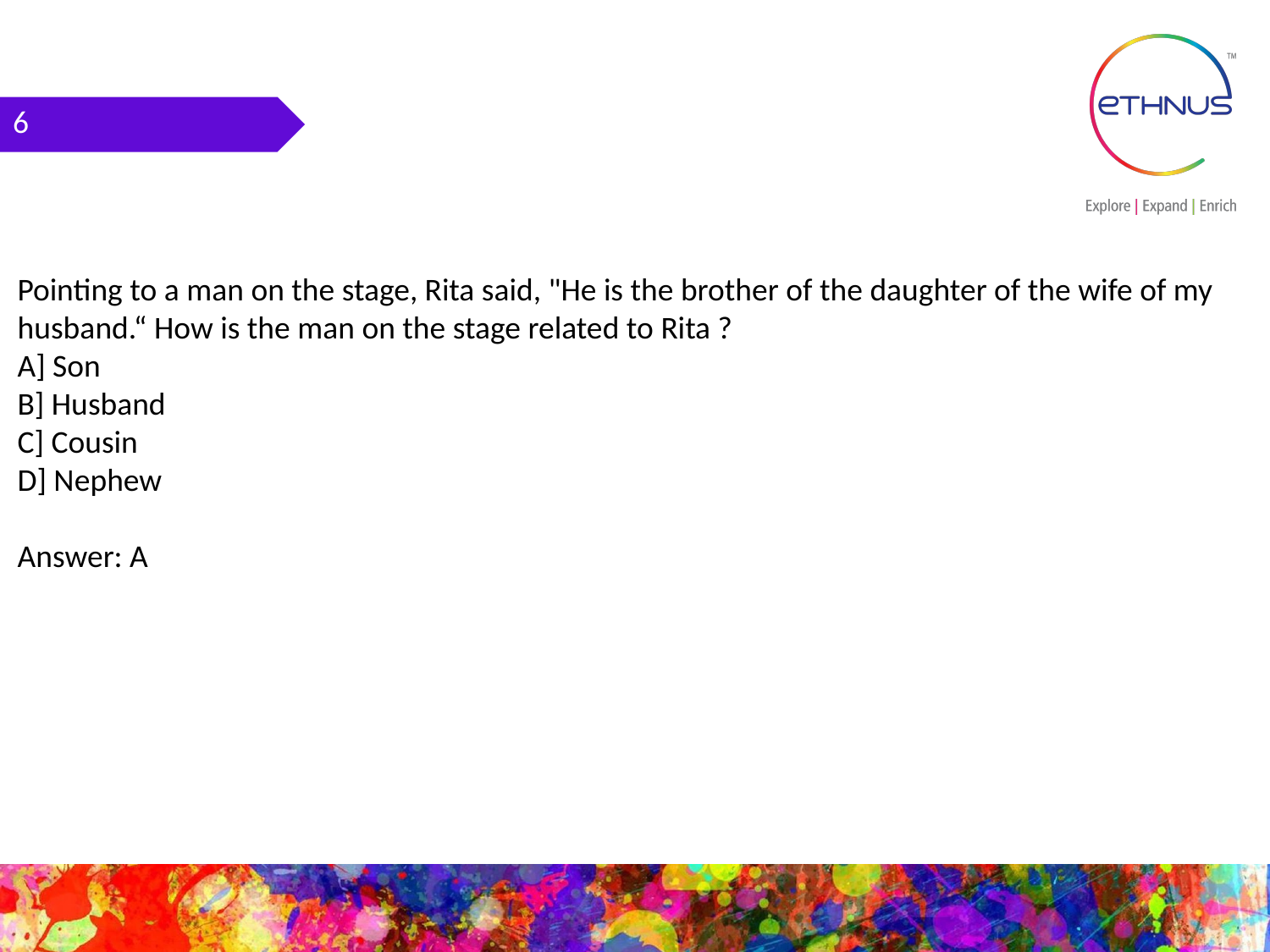

6
Pointing to a man on the stage, Rita said, "He is the brother of the daughter of the wife of my husband.“ How is the man on the stage related to Rita ?
A] Son
B] Husband
C] Cousin
D] Nephew

Answer: A